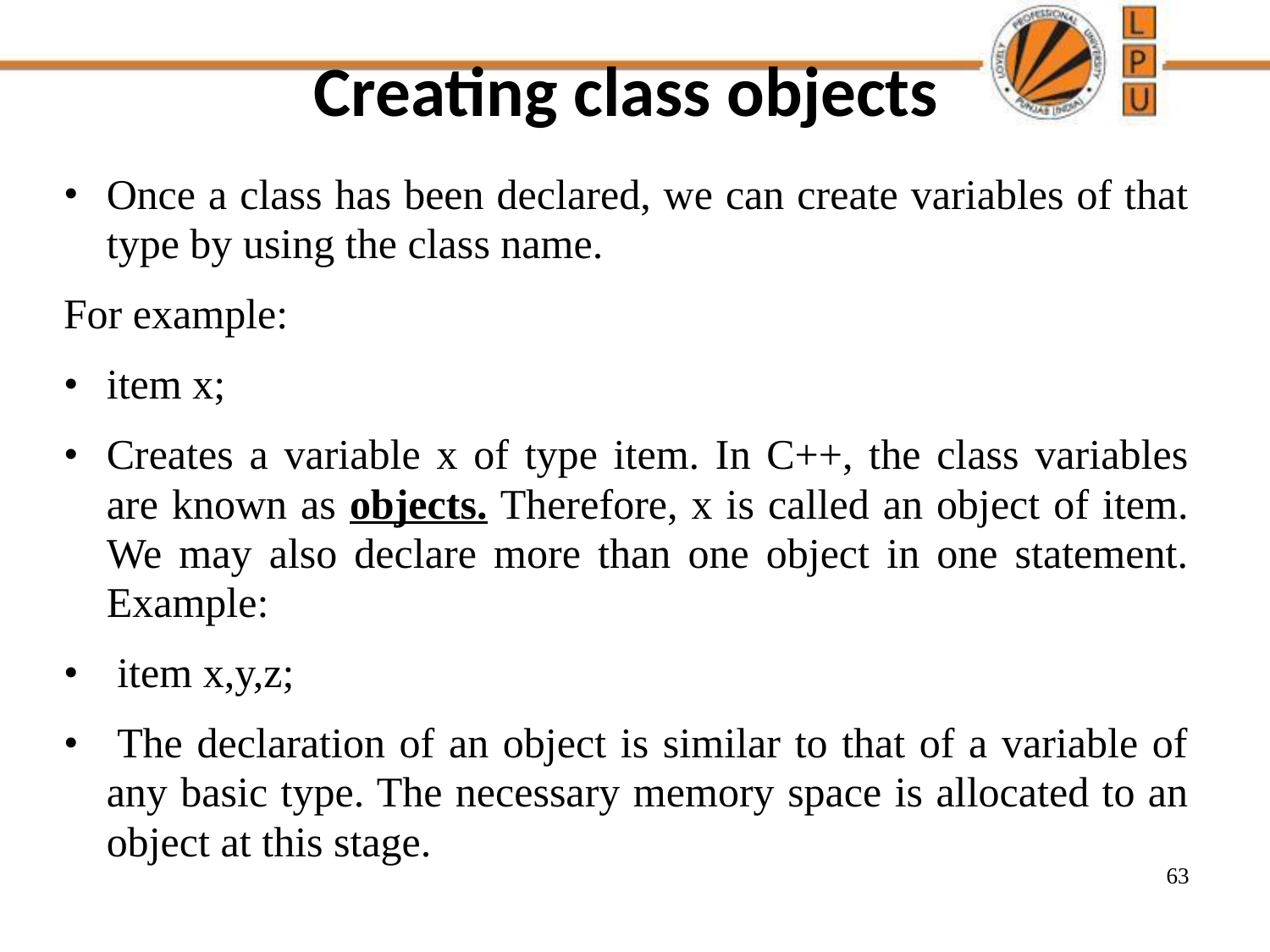

# Creating class objects
Once a class has been declared, we can create variables of that type by using the class name.
For example:
item x;
Creates a variable x of type item. In C++, the class variables are known as objects. Therefore, x is called an object of item. We may also declare more than one object in one statement. Example:
 item x,y,z;
 The declaration of an object is similar to that of a variable of any basic type. The necessary memory space is allocated to an object at this stage.

63